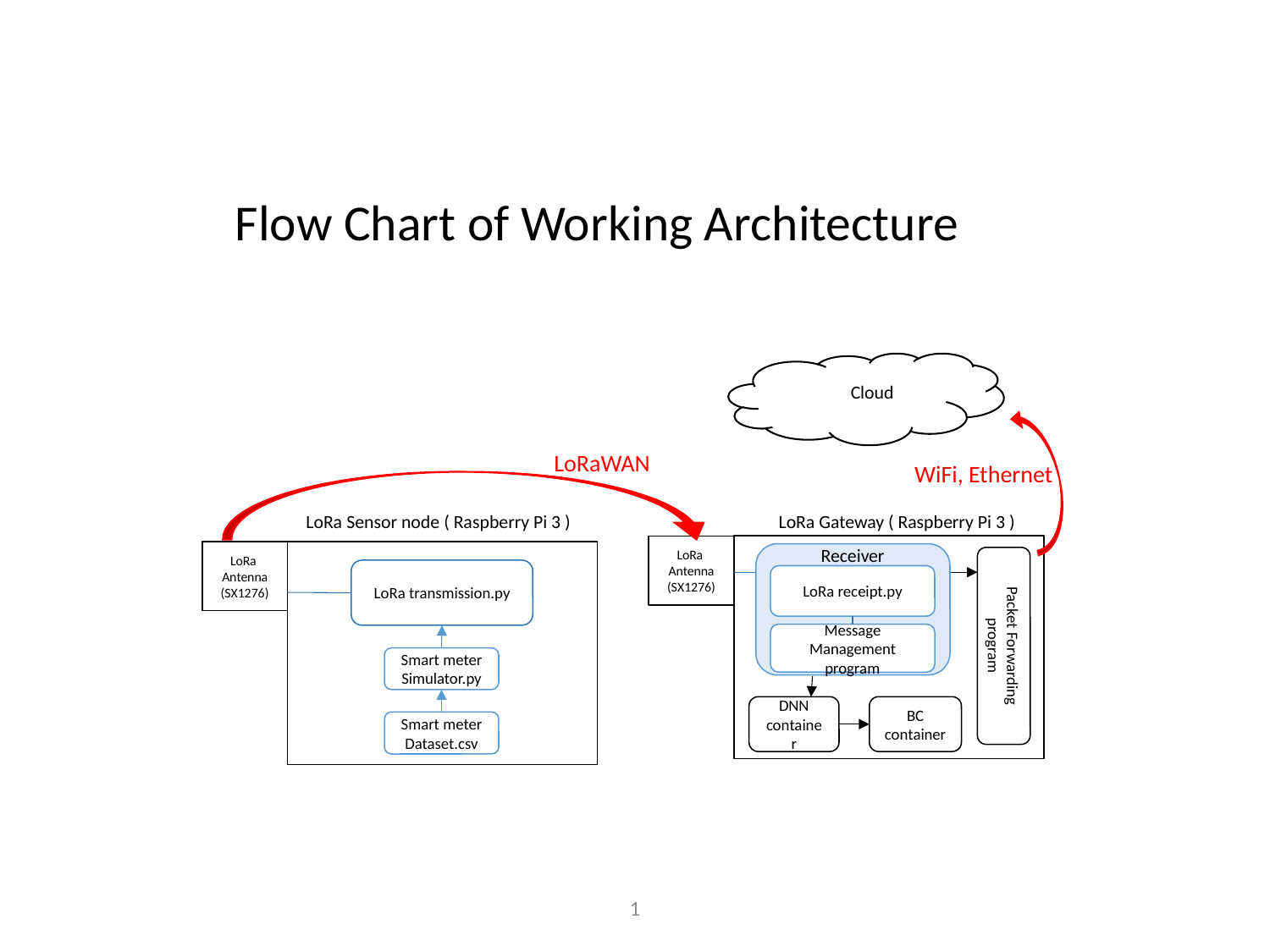

# Flow Chart of Working Architecture

Cloud
LoRaWAN
WiFi, Ethernet

LoRa Sensor node ( Raspberry Pi 3 )
LoRa Gateway ( Raspberry Pi 3 )

LoRa
Antenna
(SX1276)
Receiver

LoRa
Antenna
(SX1276)

Packet Forwarding program
LoRa transmission.py
LoRa receipt.py
Message
Management program
Smart meter
Simulator.py
DNN
container
BC
container
Smart meter Dataset.csv
1